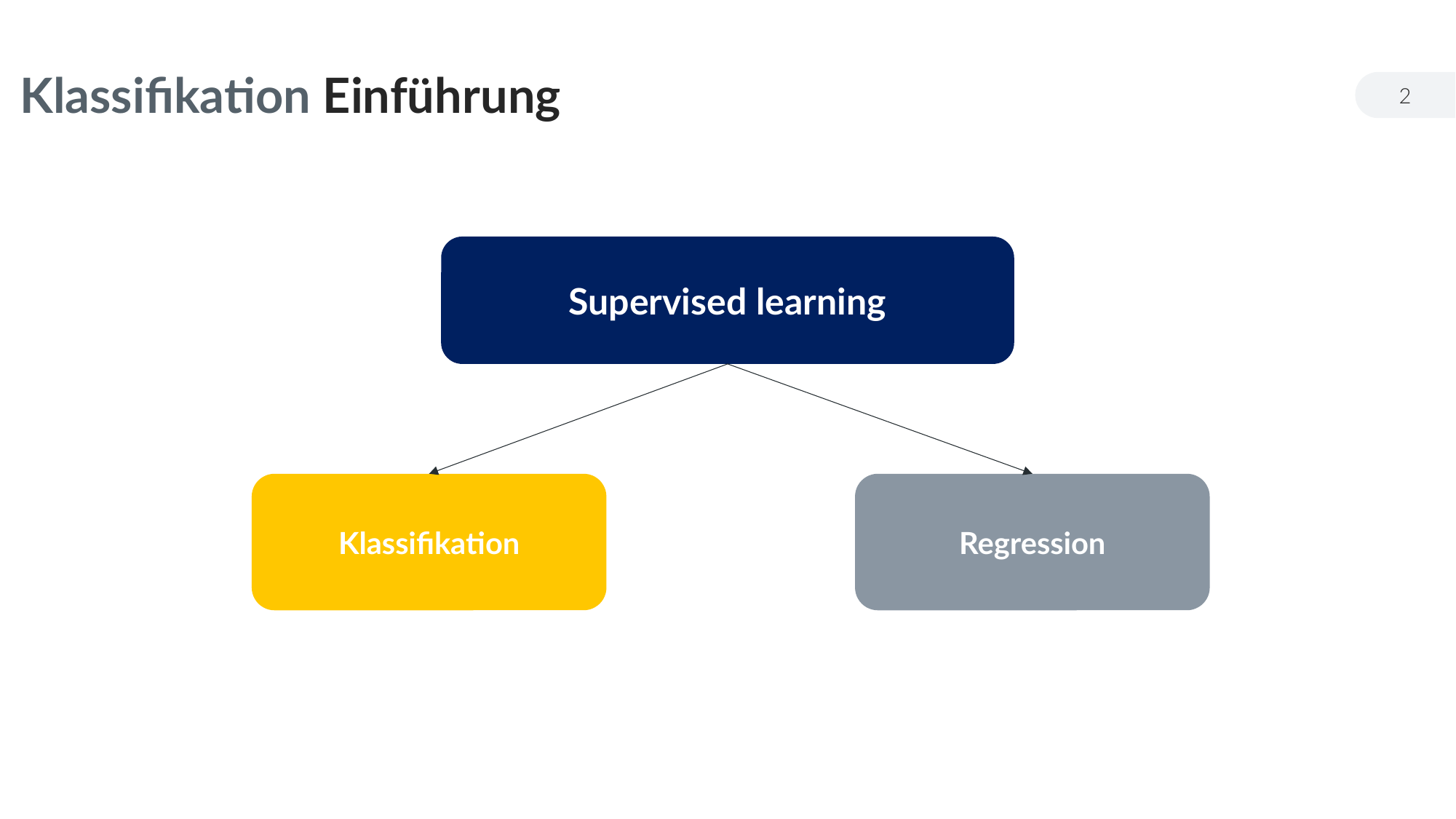

Klassifikation Einführung
2
Supervised learning
Klassifikation
Regression